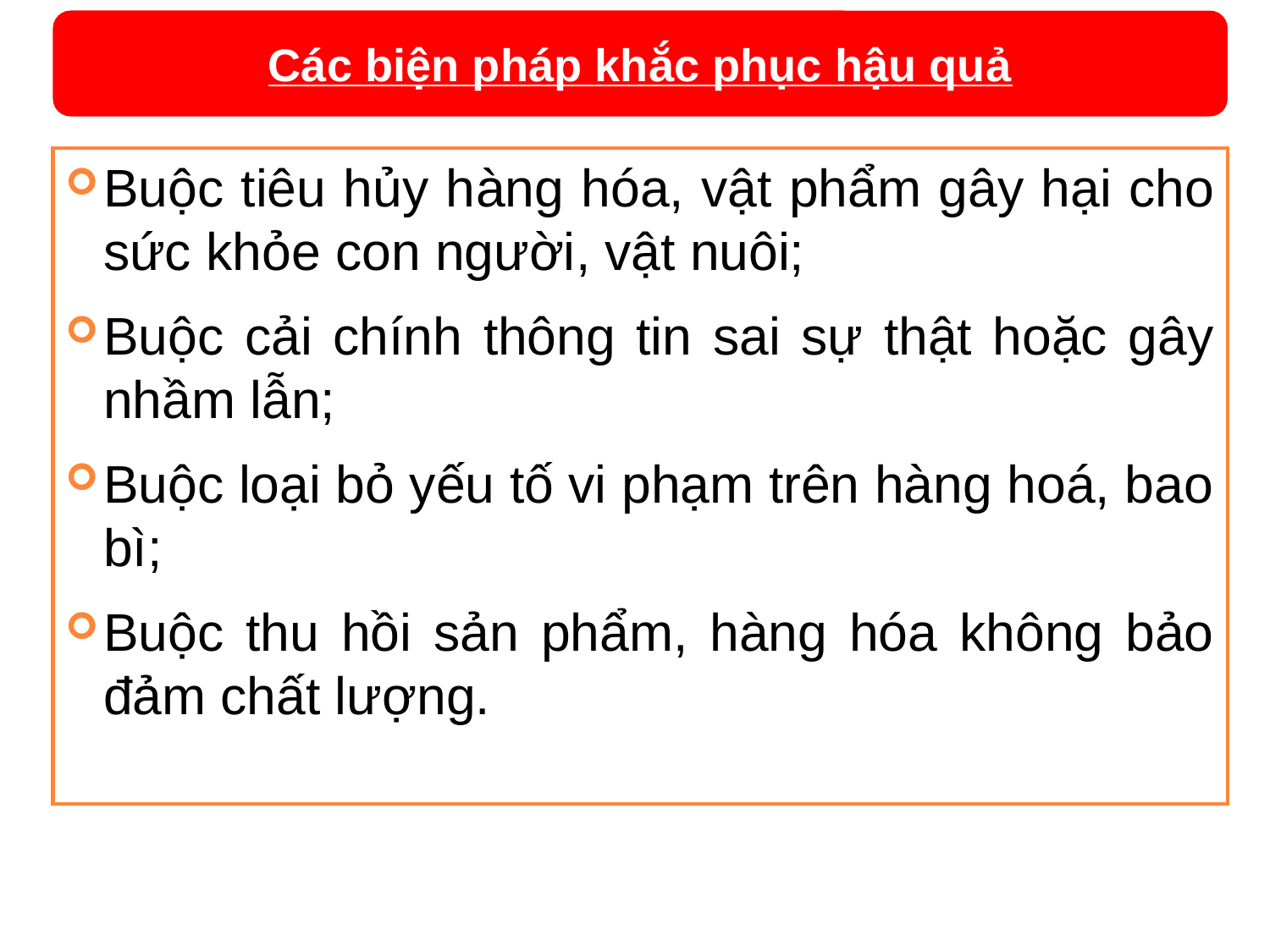

Các biện pháp khắc phục hậu quả
Buộc tiêu hủy hàng hóa, vật phẩm gây hại cho sức khỏe con người, vật nuôi;
Buộc cải chính thông tin sai sự thật hoặc gây nhầm lẫn;
Buộc loại bỏ yếu tố vi phạm trên hàng hoá, bao bì;
Buộc thu hồi sản phẩm, hàng hóa không bảo đảm chất lượng.